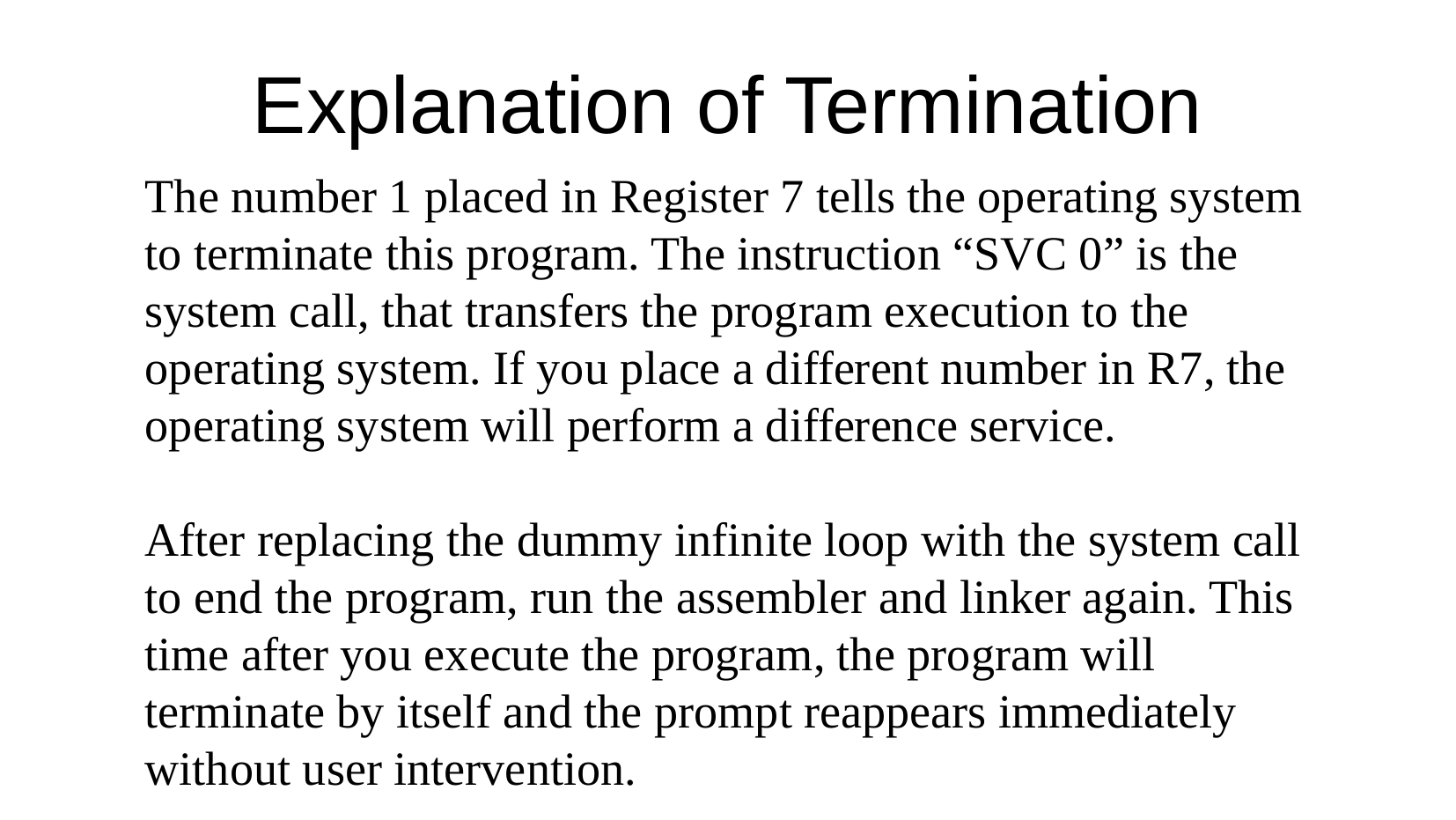

Explanation of Termination
The number 1 placed in Register 7 tells the operating system to terminate this program. The instruction “SVC 0” is the system call, that transfers the program execution to the operating system. If you place a different number in R7, the operating system will perform a difference service.

After replacing the dummy infinite loop with the system call to end the program, run the assembler and linker again. This time after you execute the program, the program will terminate by itself and the prompt reappears immediately without user intervention.